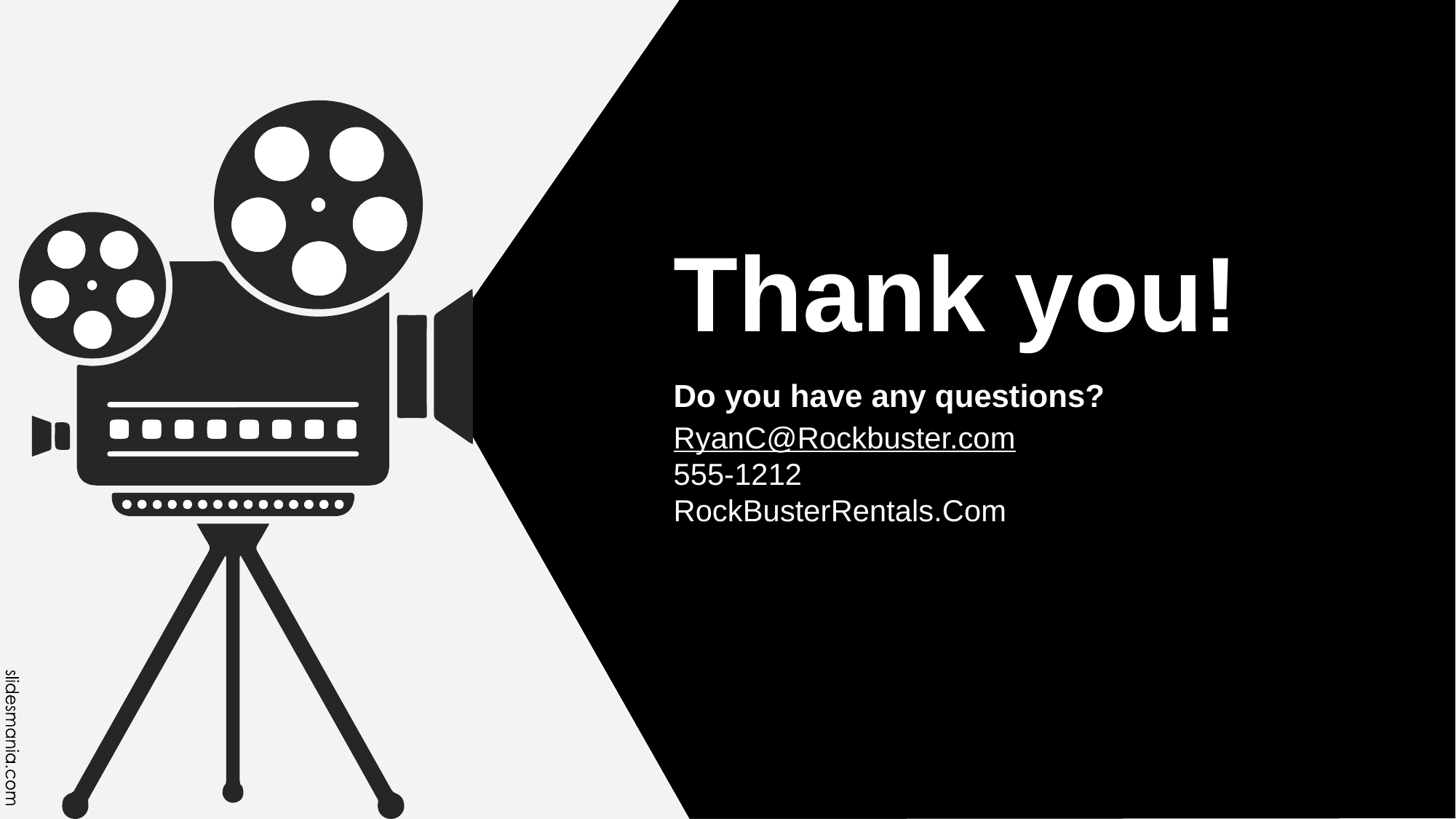

# Thank you!
Do you have any questions?
RyanC@Rockbuster.com
555-1212
RockBusterRentals.Com